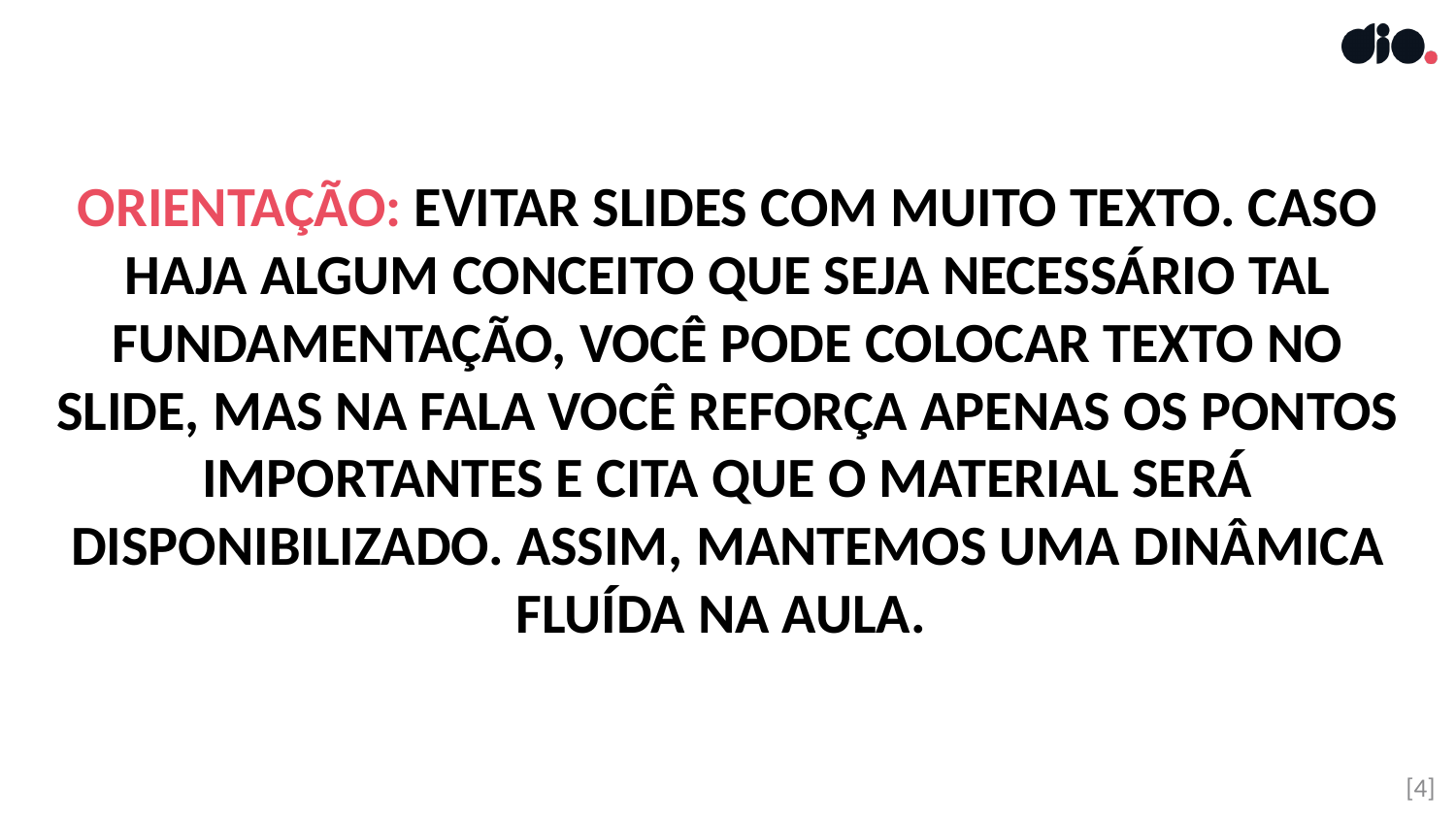

ORIENTAÇÃO: EVITAR SLIDES COM MUITO TEXTO. CASO HAJA ALGUM CONCEITO QUE SEJA NECESSÁRIO TAL FUNDAMENTAÇÃO, VOCÊ PODE COLOCAR TEXTO NO SLIDE, MAS NA FALA VOCÊ REFORÇA APENAS OS PONTOS IMPORTANTES E CITA QUE O MATERIAL SERÁ DISPONIBILIZADO. ASSIM, MANTEMOS UMA DINÂMICA FLUÍDA NA AULA.
[4]